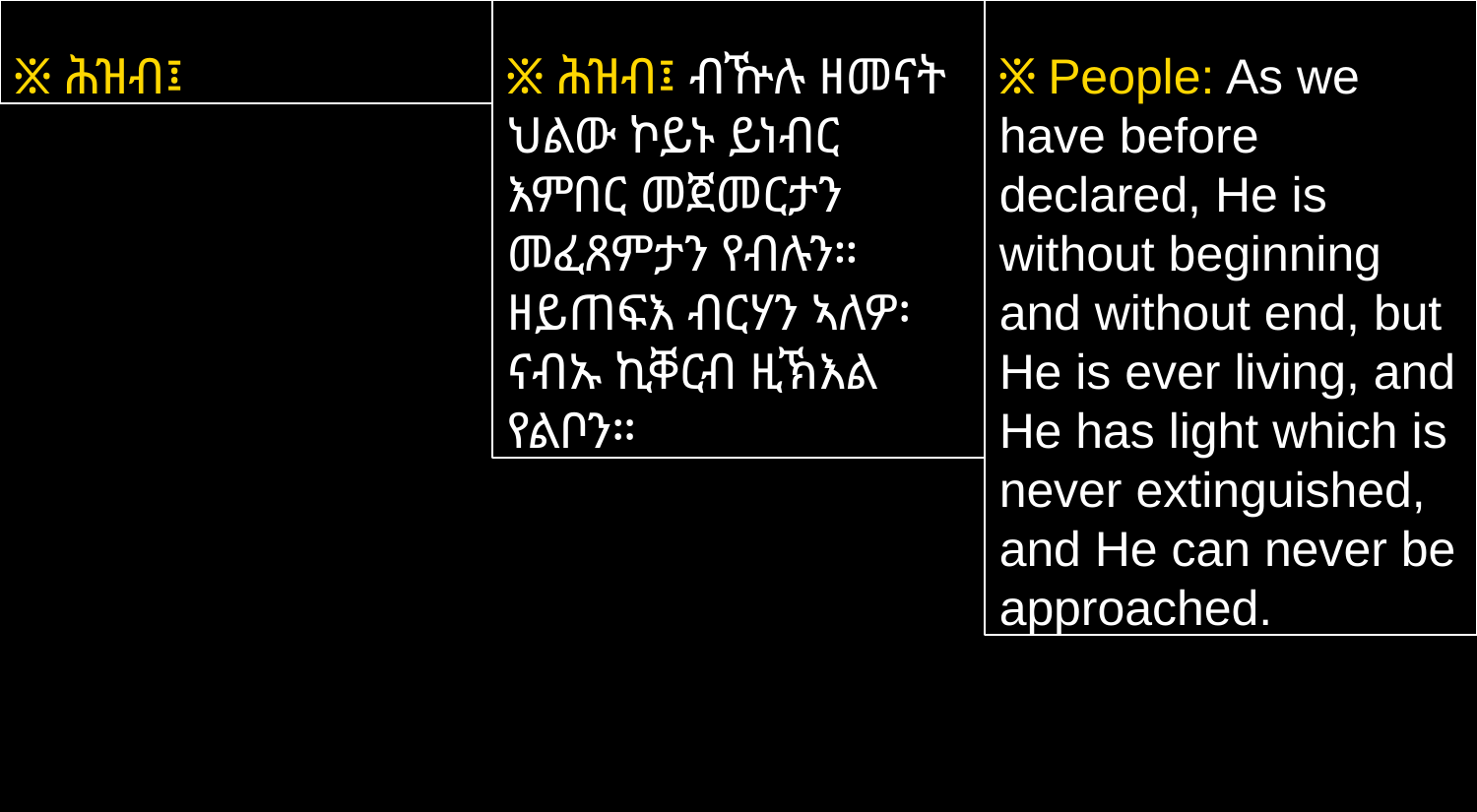

፠ ሕዝብ፤

፠ ሕዝብ፤ ብዅሉ ዘመናት ህልው ኮይኑ ይነብር እምበር መጀመርታን መፈጸምታን የብሉን። ዘይጠፍእ ብርሃን ኣለዎ፡ ናብኡ ኪቐርብ ዚኽእል የልቦን።

፠ People: As we have before declared, He is without beginning and without end, but He is ever living, and He has light which is never extinguished, and He can never be approached.